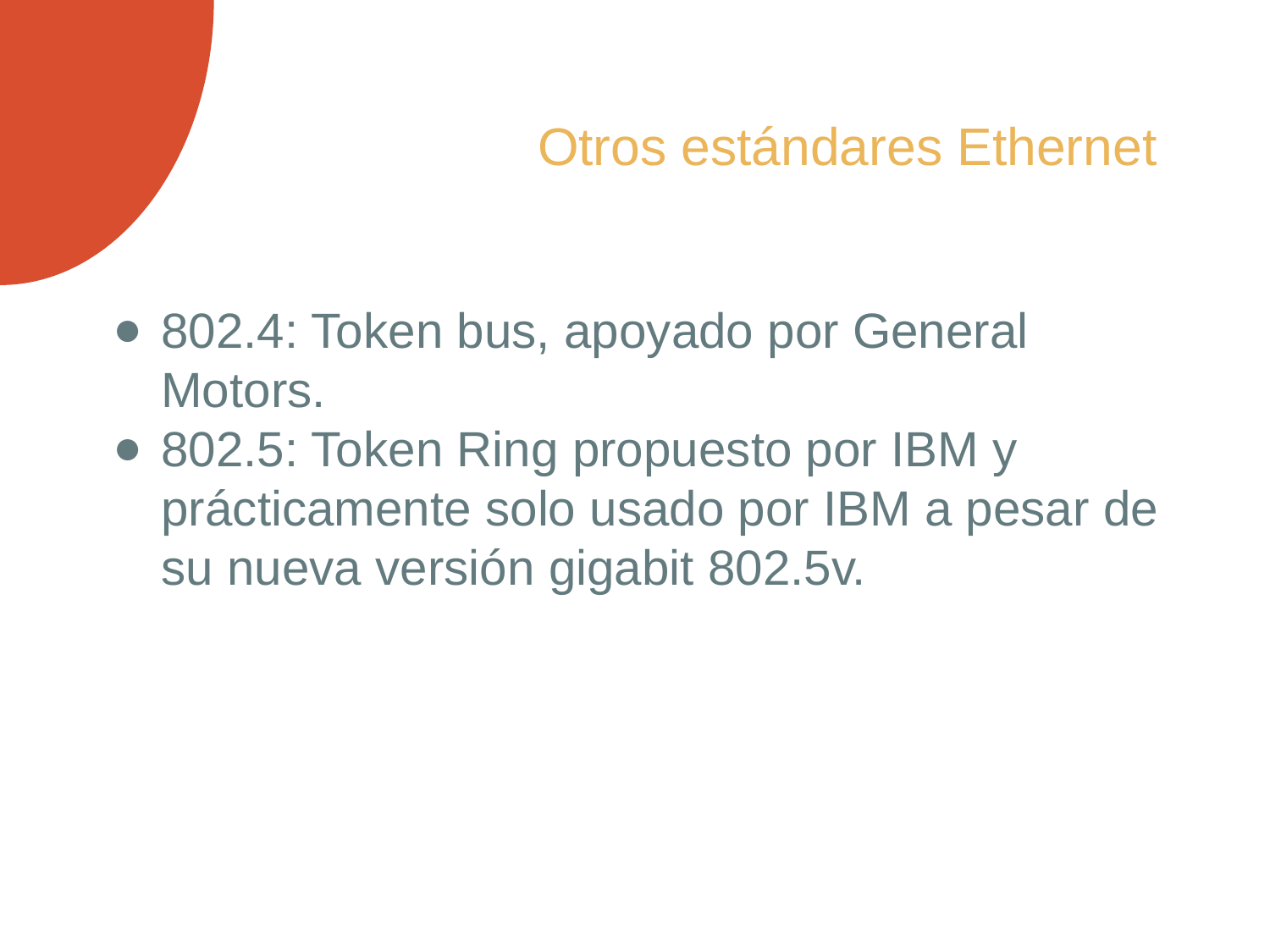

# Otros estándares Ethernet
802.4: Token bus, apoyado por General Motors.
802.5: Token Ring propuesto por IBM y prácticamente solo usado por IBM a pesar de su nueva versión gigabit 802.5v.